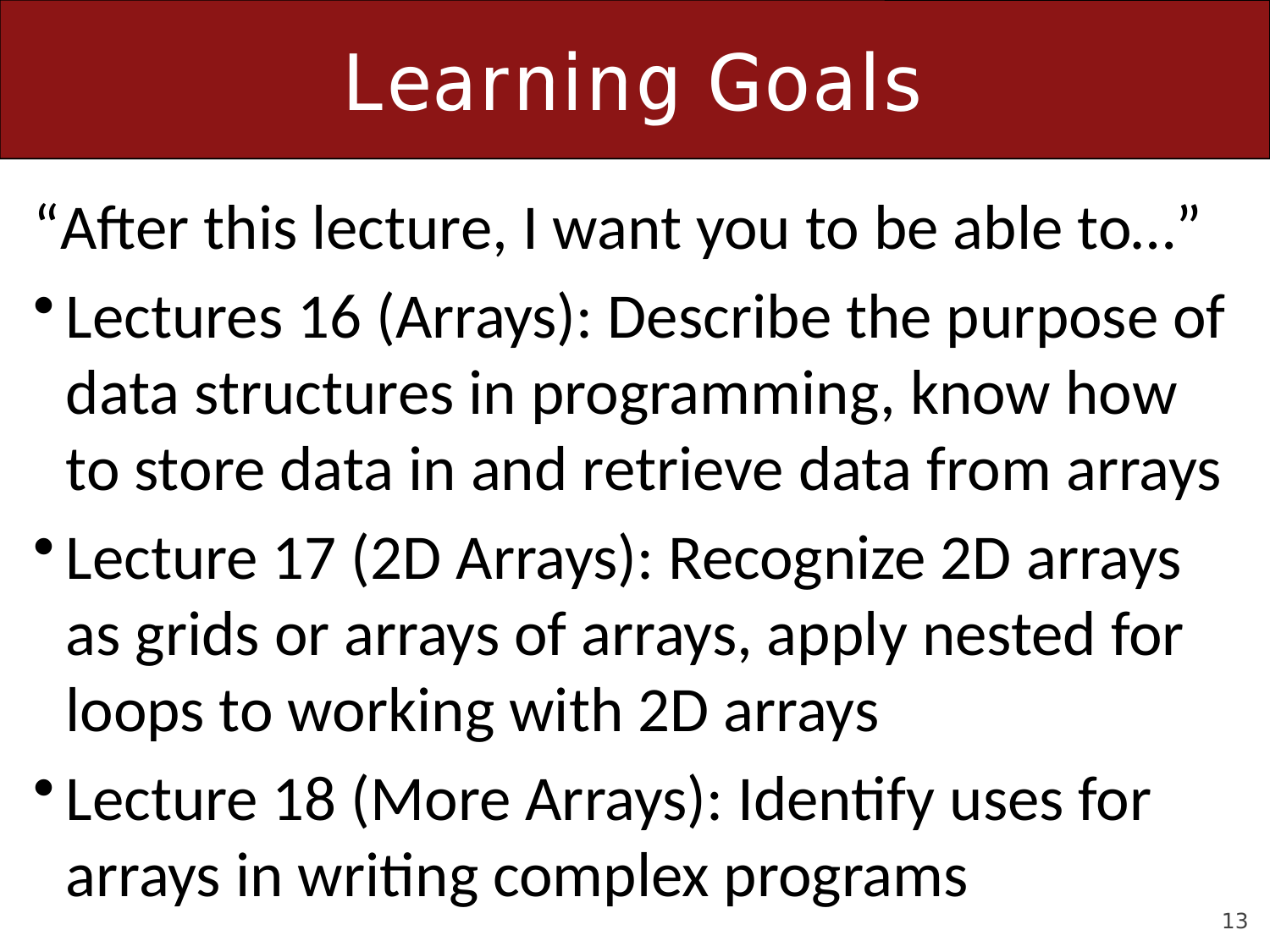

# Learning Goals
“After this lecture, I want you to be able to…”
Lectures 16 (Arrays): Describe the purpose of data structures in programming, know how to store data in and retrieve data from arrays
Lecture 17 (2D Arrays): Recognize 2D arrays as grids or arrays of arrays, apply nested for loops to working with 2D arrays
Lecture 18 (More Arrays): Identify uses for arrays in writing complex programs